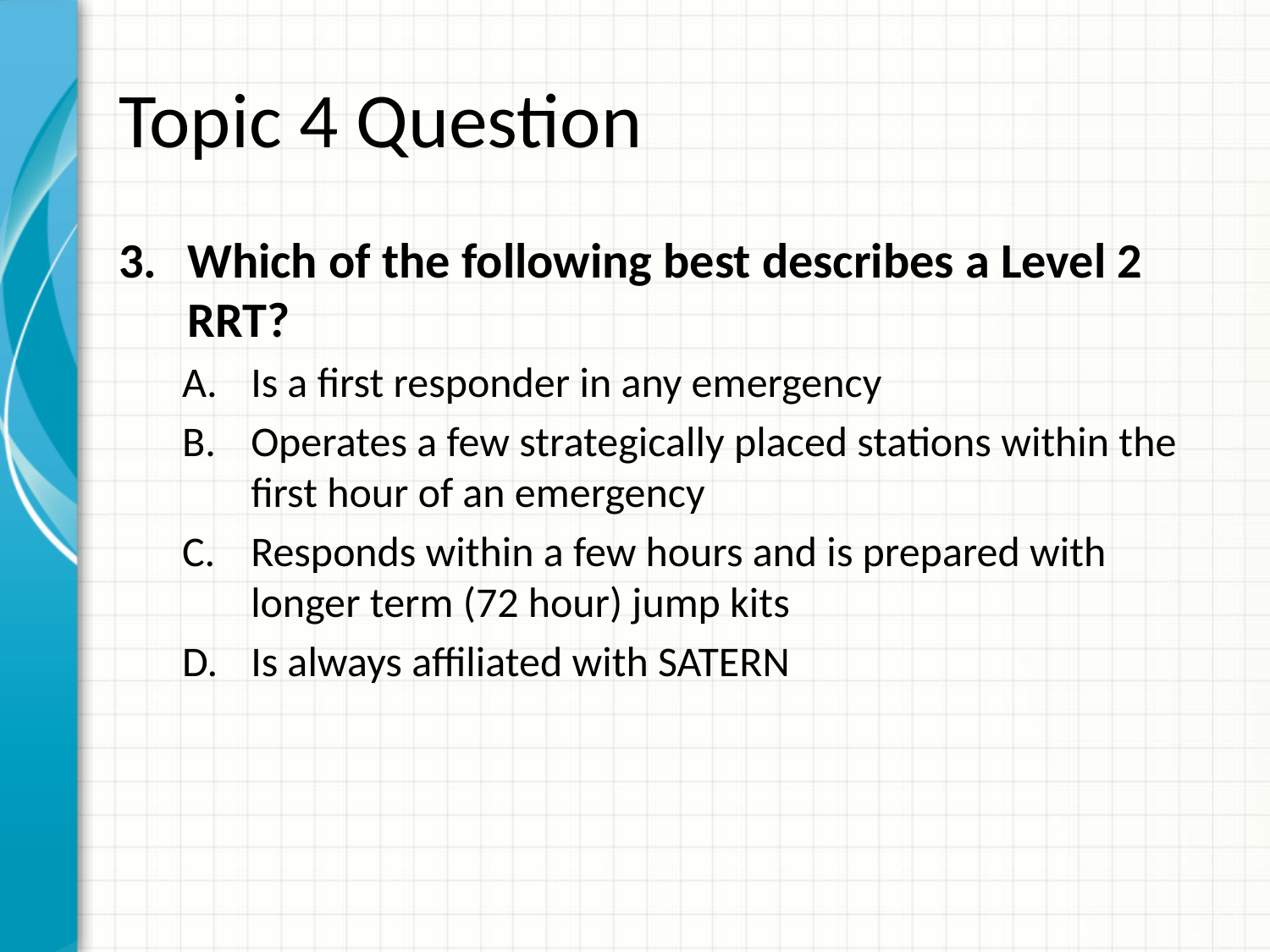

# Topic 4 Question
Which of the following best describes a Level 2 RRT?
Is a first responder in any emergency
Operates a few strategically placed stations within the first hour of an emergency
Responds within a few hours and is prepared with longer term (72 hour) jump kits
Is always affiliated with SATERN